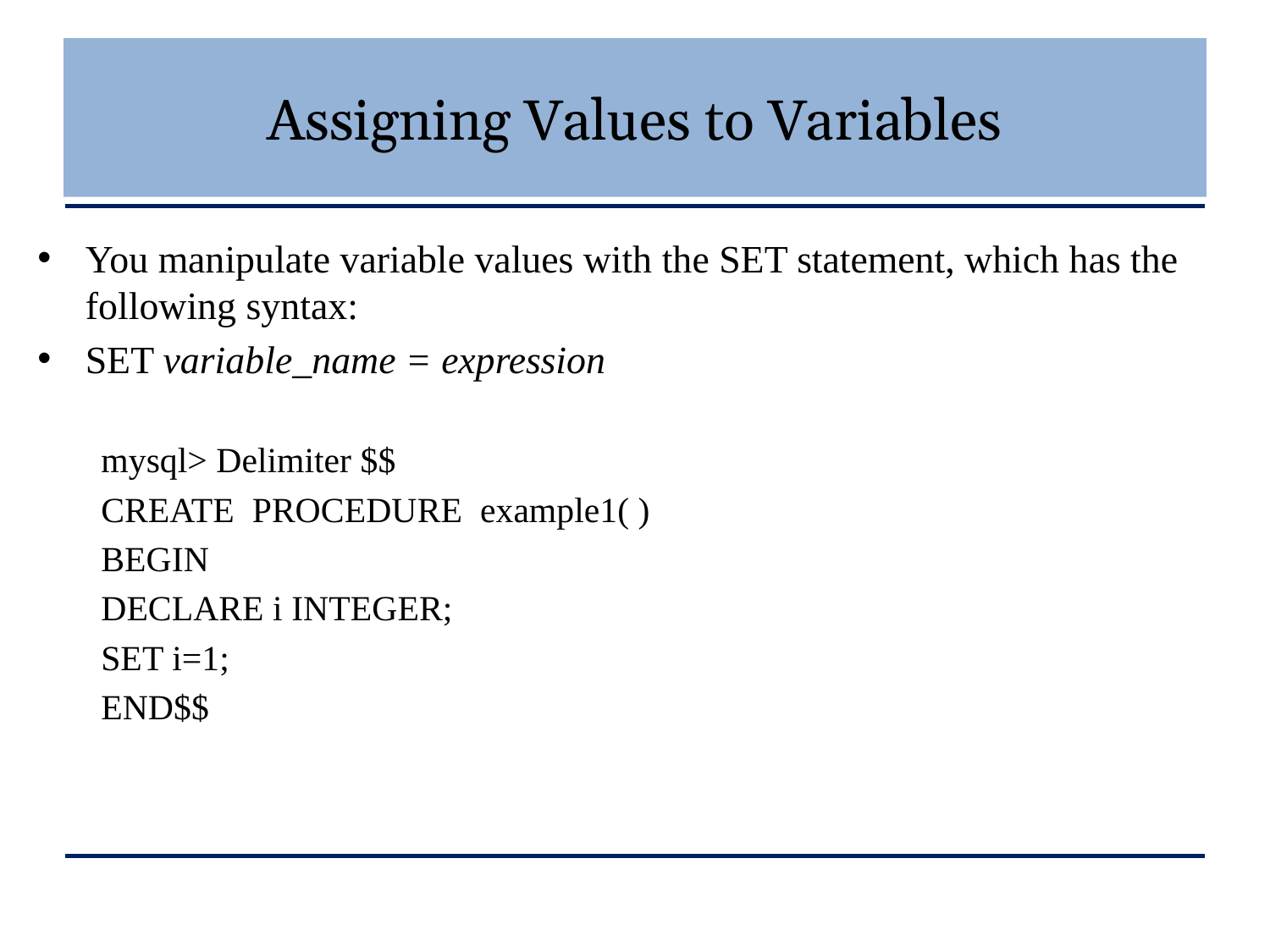

# Assigning Values to Variables
You manipulate variable values with the SET statement, which has the following syntax:
SET variable_name = expression

mysql> Delimiter $$
CREATE  PROCEDURE  example1( )
BEGIN
DECLARE i INTEGER;
SET i=1;
END$$